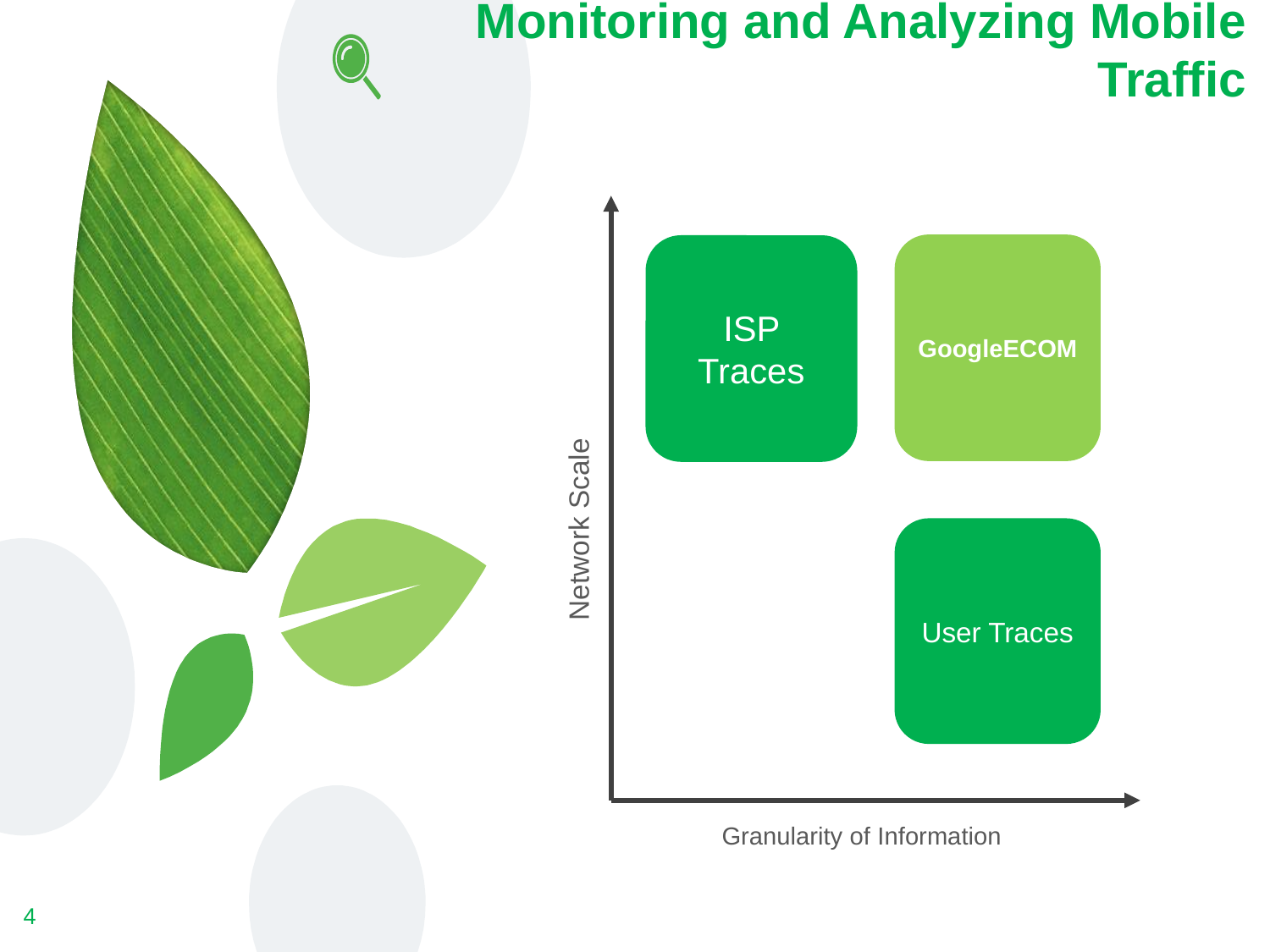

Monitoring and Analyzing Mobile Traffic

GoogleECOM
ISP Traces
Network Scale
User Traces
Granularity of Information
4